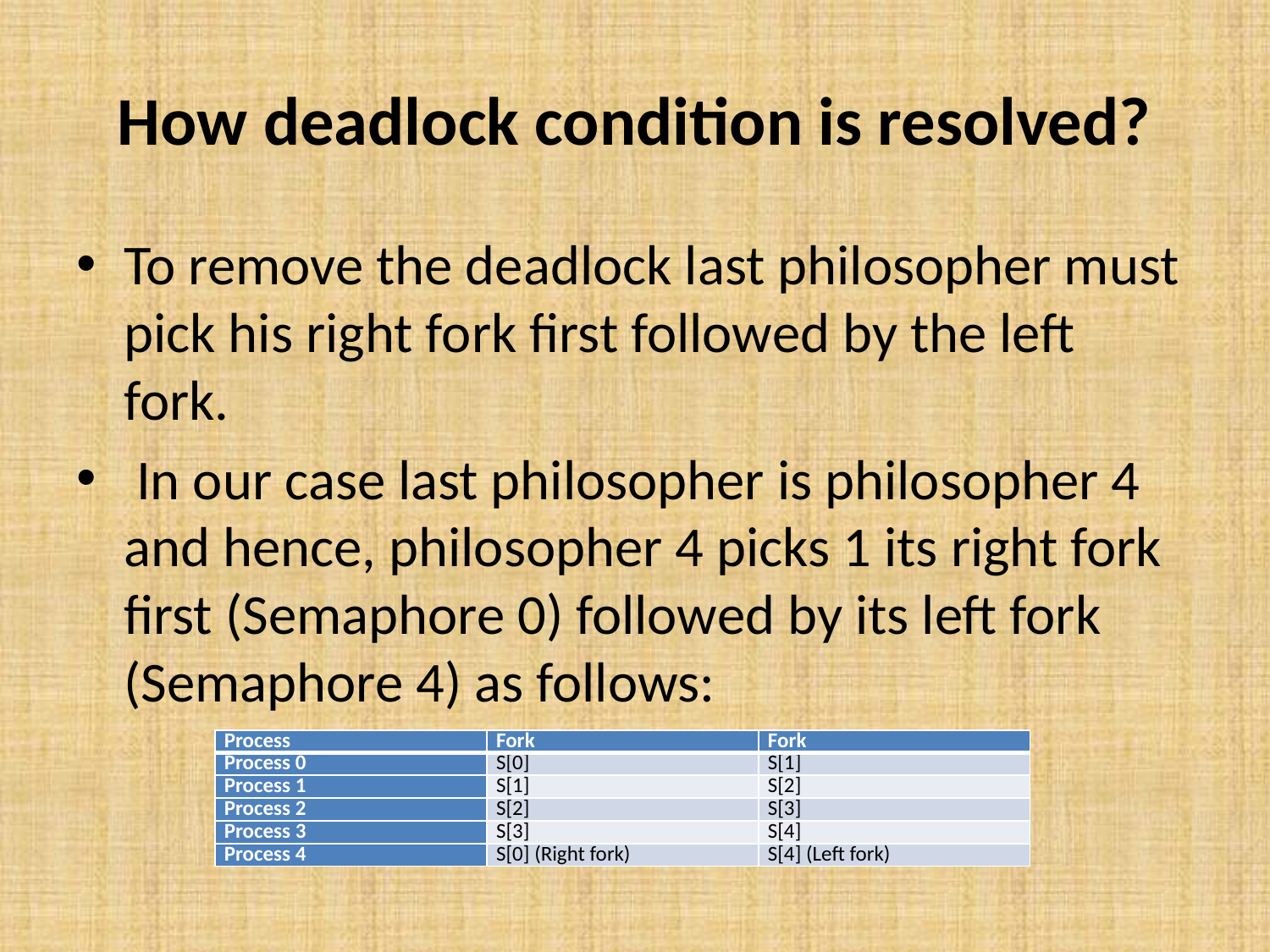

# How deadlock condition is resolved?
To remove the deadlock last philosopher must pick his right fork first followed by the left fork.
 In our case last philosopher is philosopher 4 and hence, philosopher 4 picks 1 its right fork first (Semaphore 0) followed by its left fork (Semaphore 4) as follows:

| Process | Fork | Fork |
| --- | --- | --- |
| Process 0 | S[0] | S[1] |
| Process 1 | S[1] | S[2] |
| Process 2 | S[2] | S[3] |
| Process 3 | S[3] | S[4] |
| Process 4 | S[0] (Right fork) | S[4] (Left fork) |